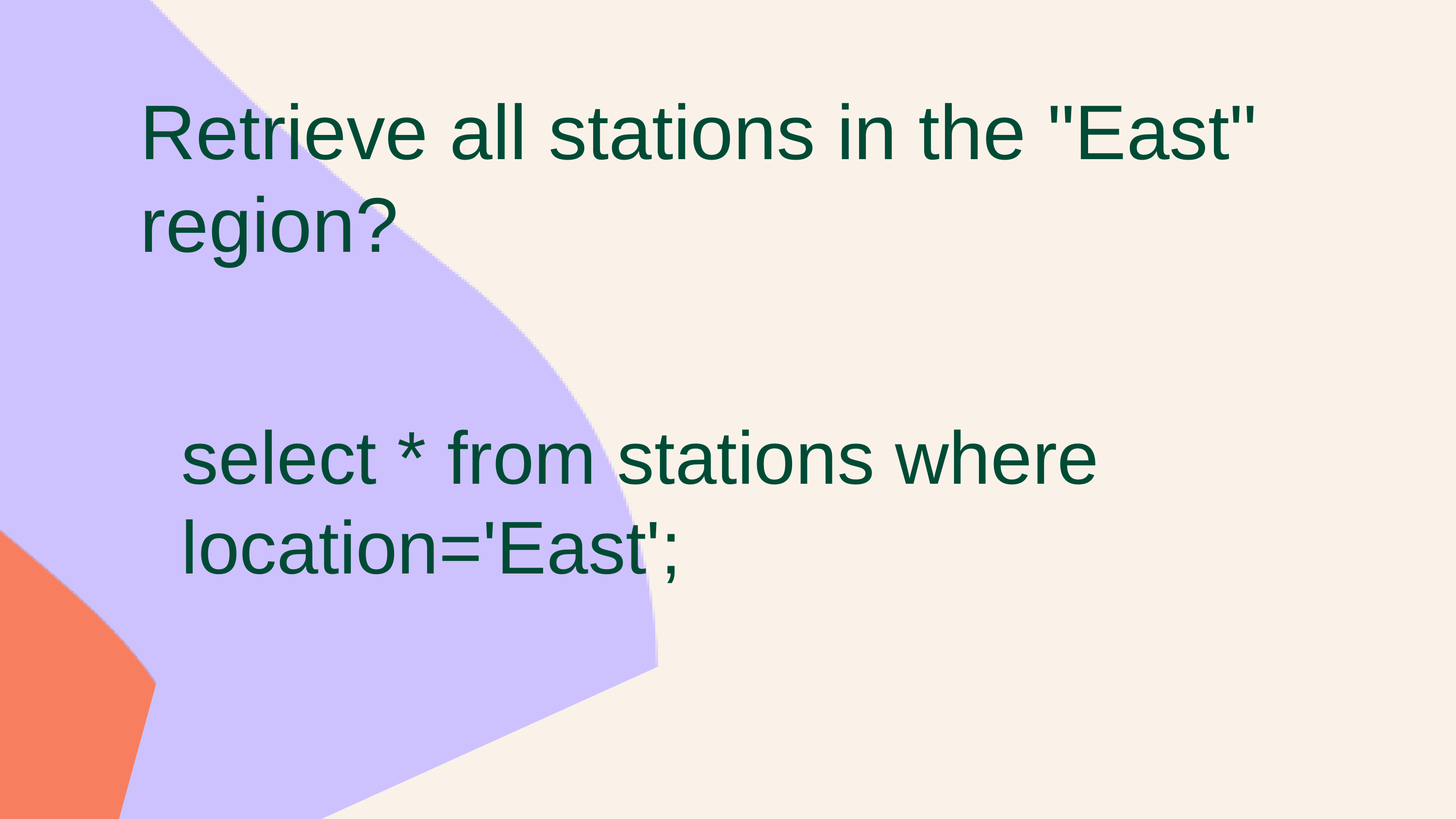

Retrieve all stations in the "East" region?
select * from stations where location='East';